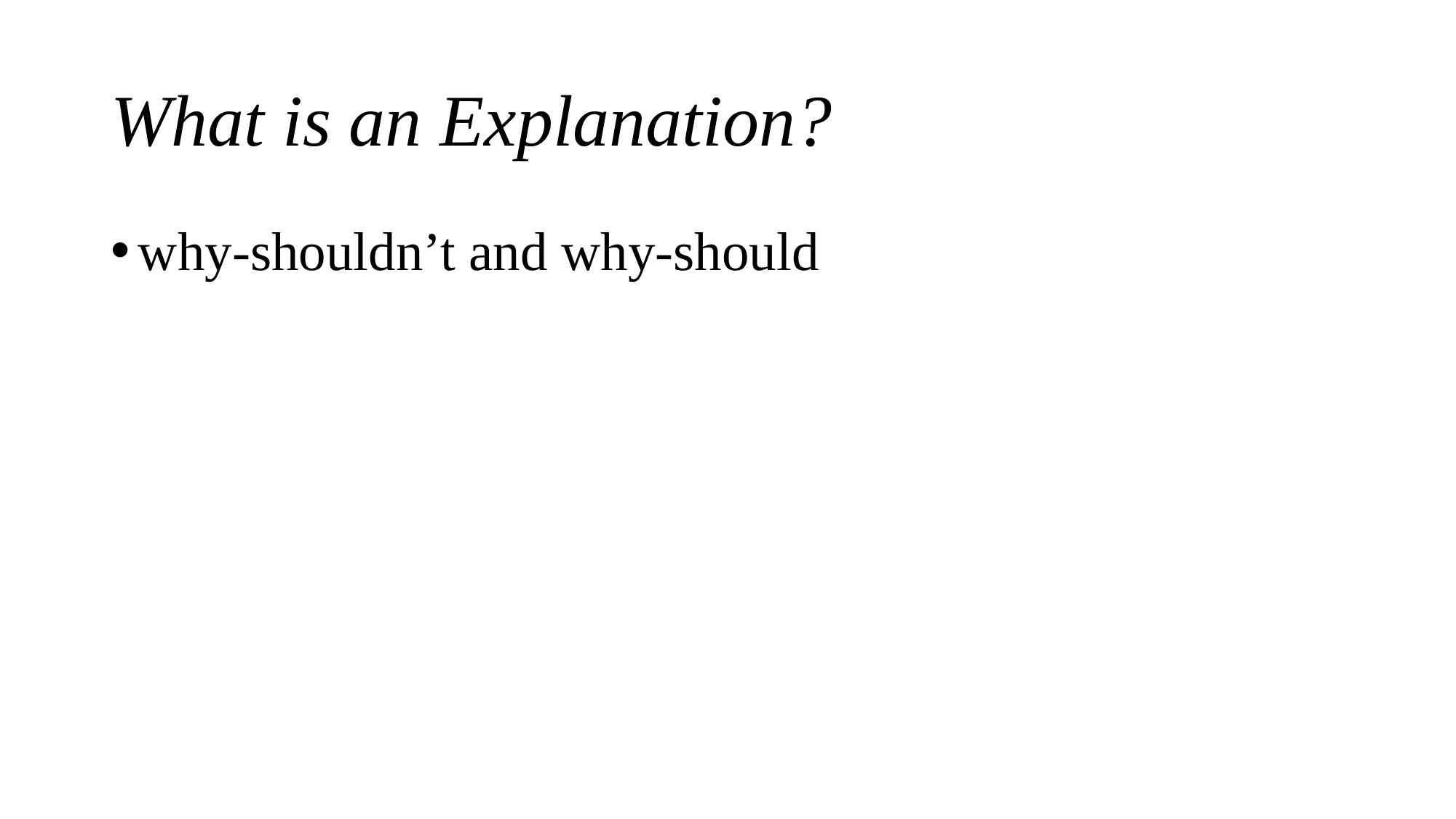

# What is an Explanation?
why-shouldn’t and why-should